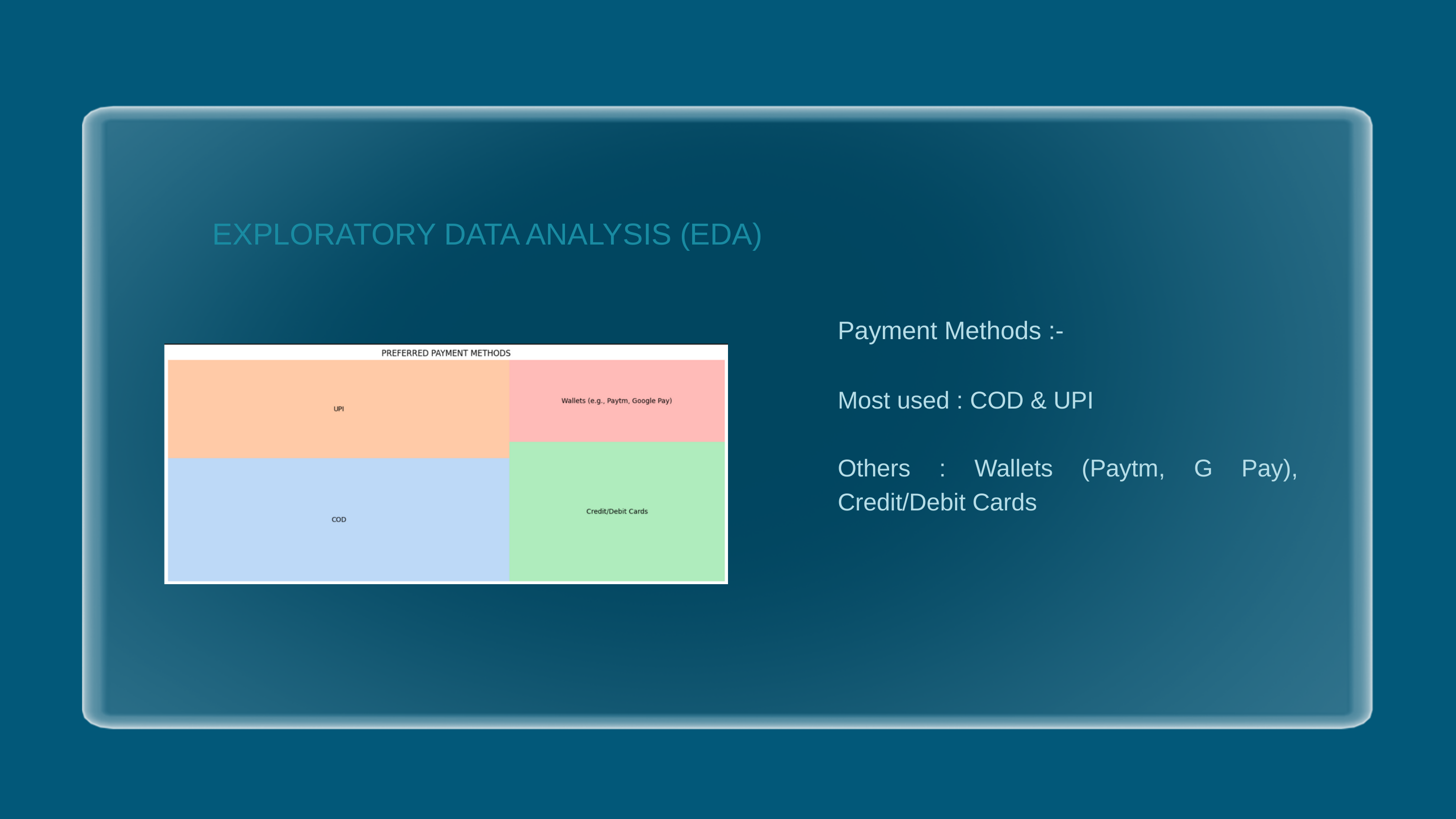

EXPLORATORY DATA ANALYSIS (EDA)
Payment Methods :-

Most used : COD & UPI

Others : Wallets (Paytm, G Pay), Credit/Debit Cards